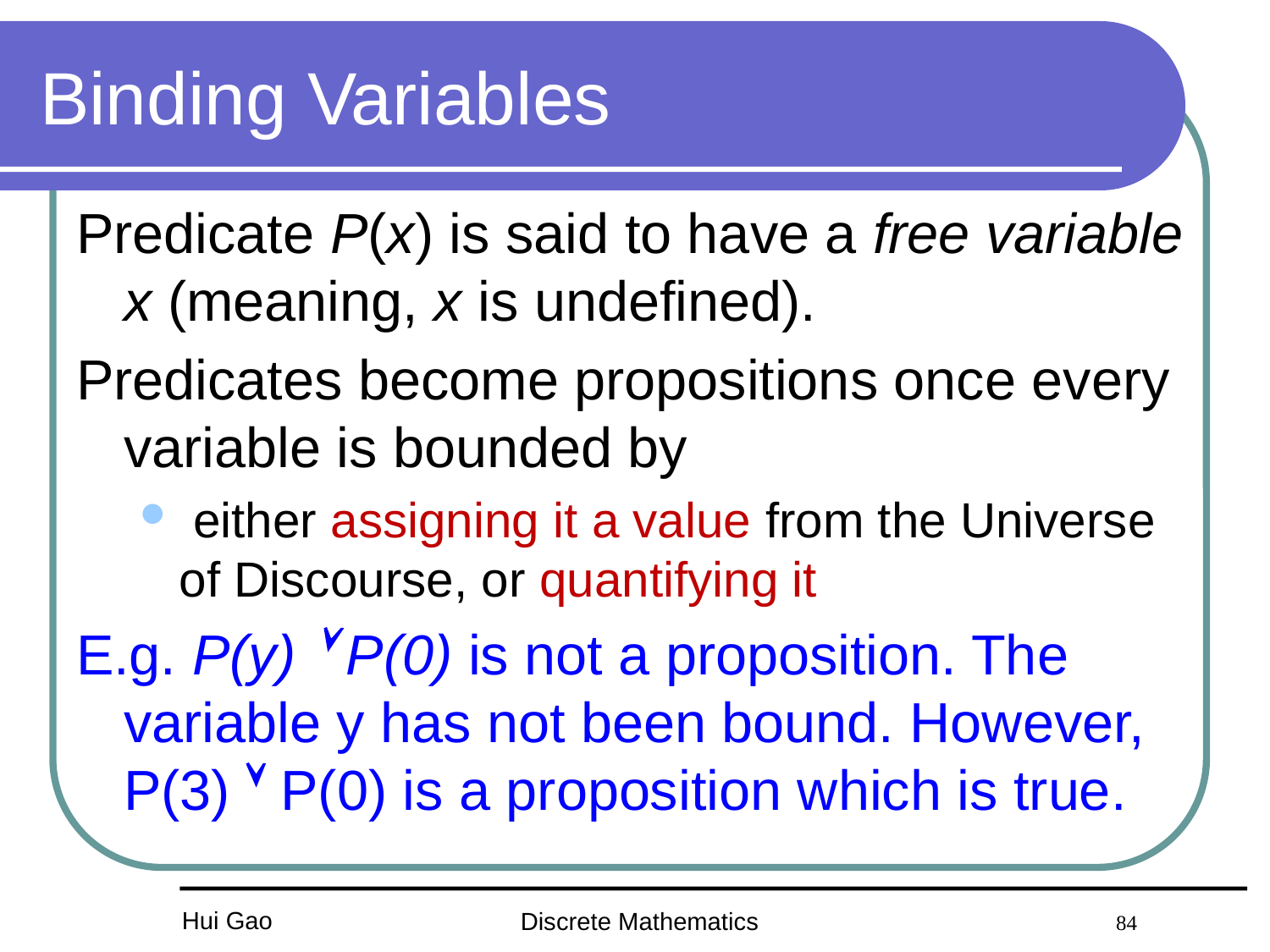

# Binding Variables
Predicate P(x) is said to have a free variable x (meaning, x is undefined).
Predicates become propositions once every variable is bounded by
 either assigning it a value from the Universe of Discourse, or quantifying it
E.g. P(y) ∨ P(0) is not a proposition. The variable y has not been bound. However, P(3) ∨ P(0) is a proposition which is true.